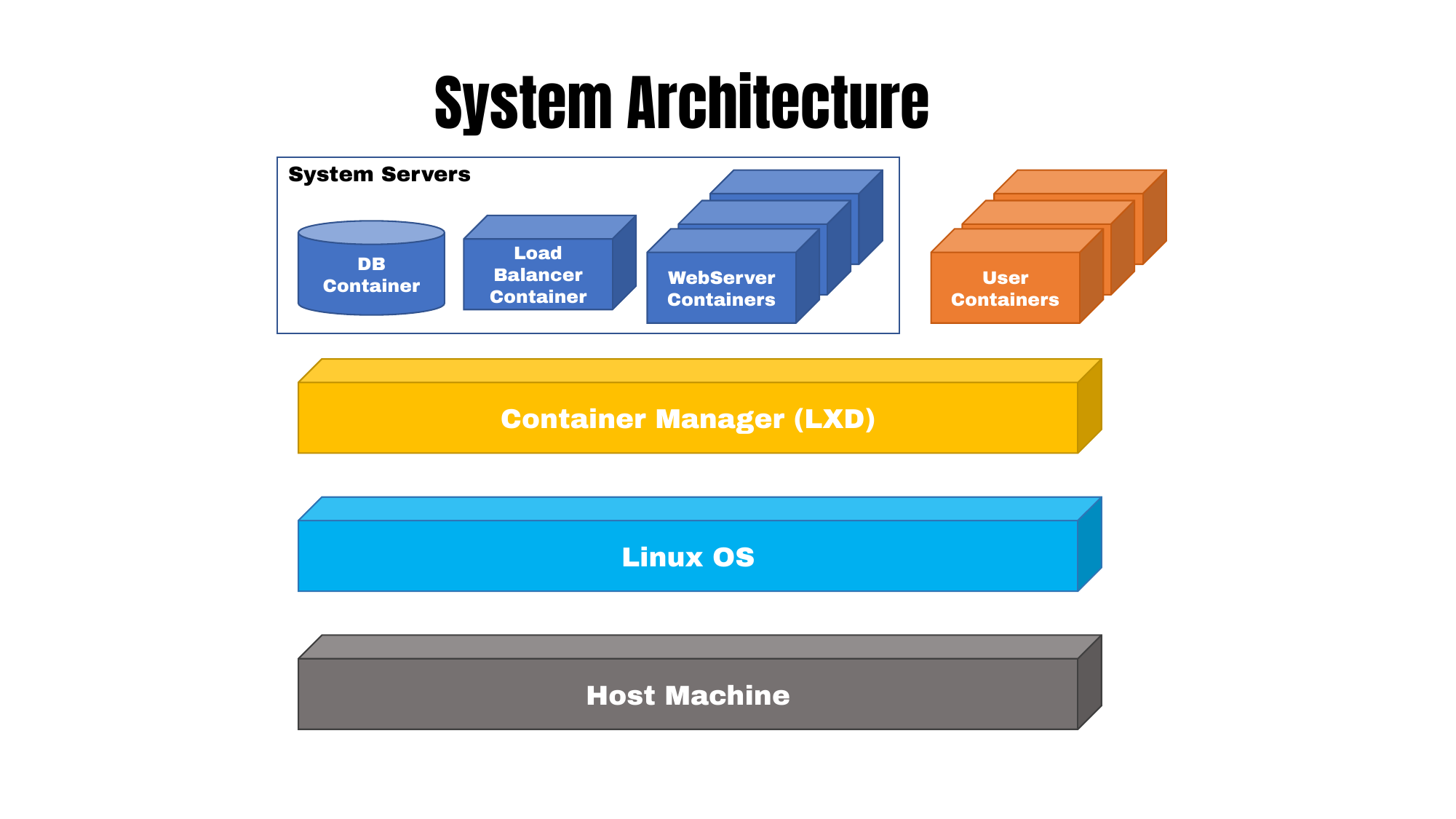

System Architecture
System Servers

Container n
Container n
Container n
Container n
Load Balancer
Container
DB Container
WebServer
Containers
User Containers
Container Manager (LXD)
Linux OS
Host Machine